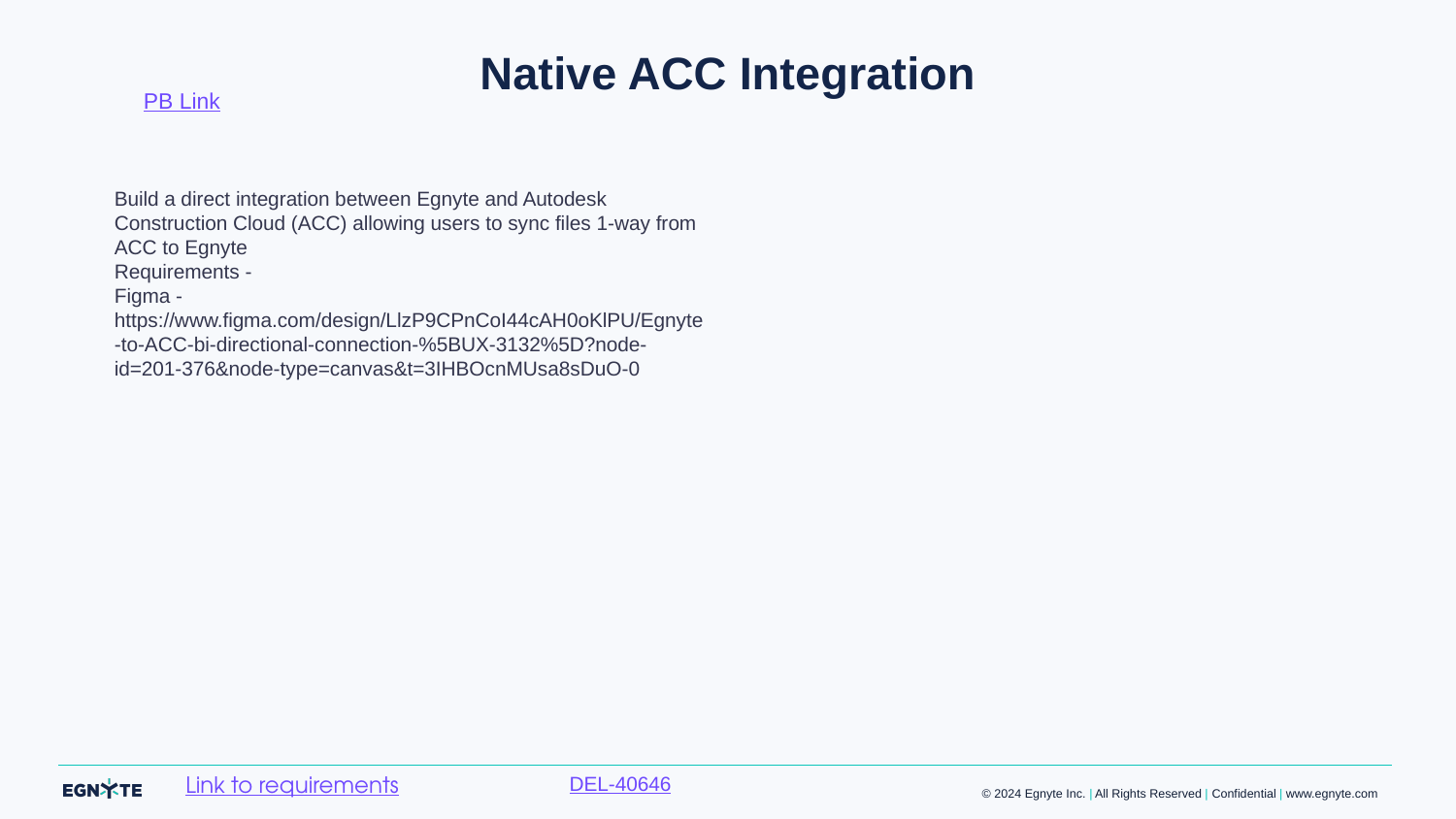

PB Link
# Native ACC Integration

Build a direct integration between Egnyte and Autodesk Construction Cloud (ACC) allowing users to sync files 1-way from ACC to Egnyte
Requirements -
Figma - https://www.figma.com/design/LlzP9CPnCoI44cAH0oKlPU/Egnyte-to-ACC-bi-directional-connection-%5BUX-3132%5D?node-id=201-376&node-type=canvas&t=3IHBOcnMUsa8sDuO-0

DEL-40646
Link to requirements